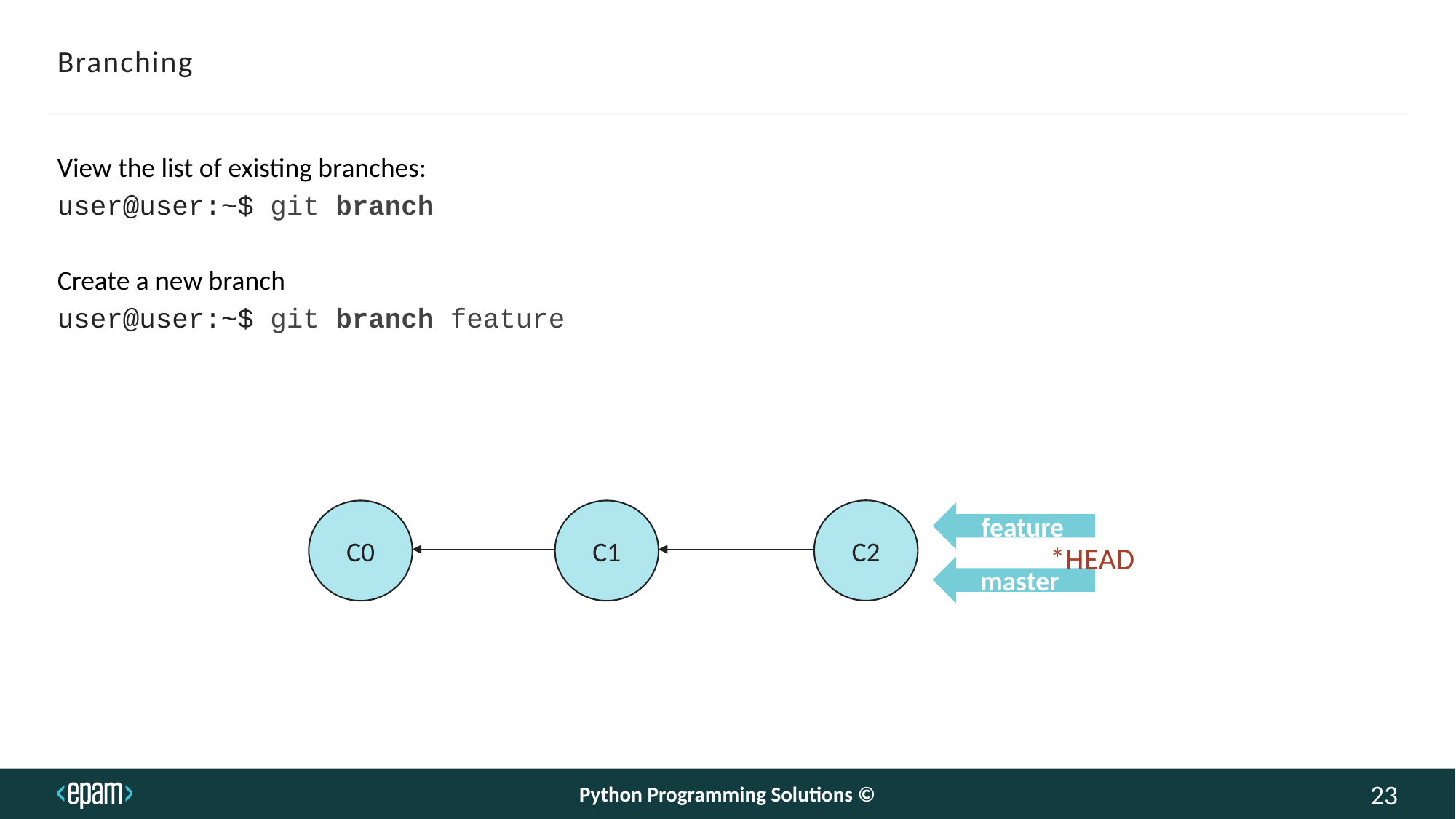

# Branching
View the list of existing branches:
user@user:~$ git branch

Create a new branch
user@user:~$ git branch feature

C2
C1
C0
 feature
*HEAD
master

Python Programming Solutions ©
23